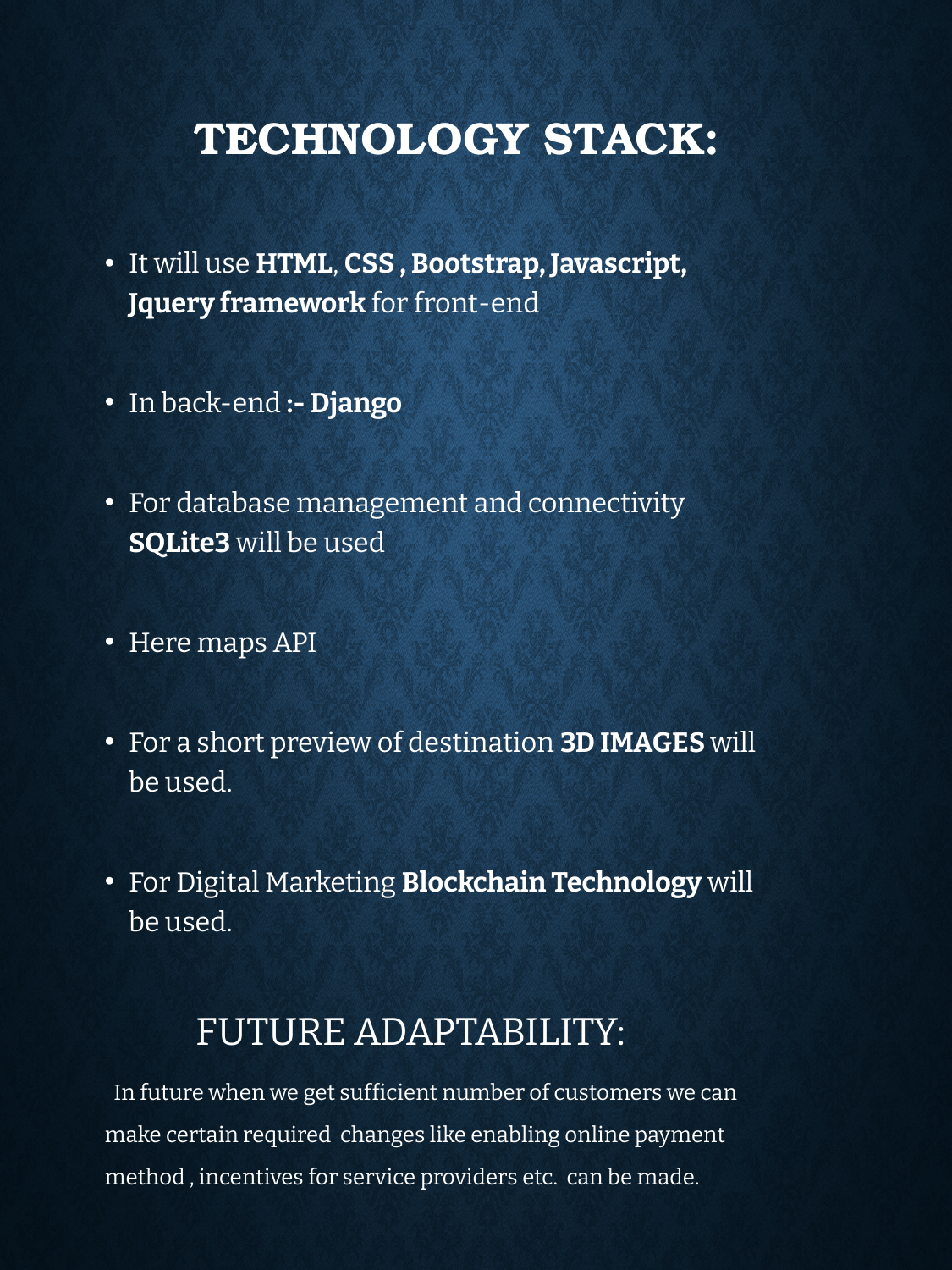

# TECHNOLOGY STACK:
It will use HTML, CSS , Bootstrap, Javascript, Jquery framework for front-end

In back-end :- Django

For database management and connectivity SQLite3 will be used

Here maps API

For a short preview of destination 3D IMAGES will be used.

For Digital Marketing Blockchain Technology will be used.

            FUTURE ADAPTABILITY:
  In future when we get sufficient number of customers we can make certain required  changes like enabling online payment method , incentives for service providers etc.  can be made.